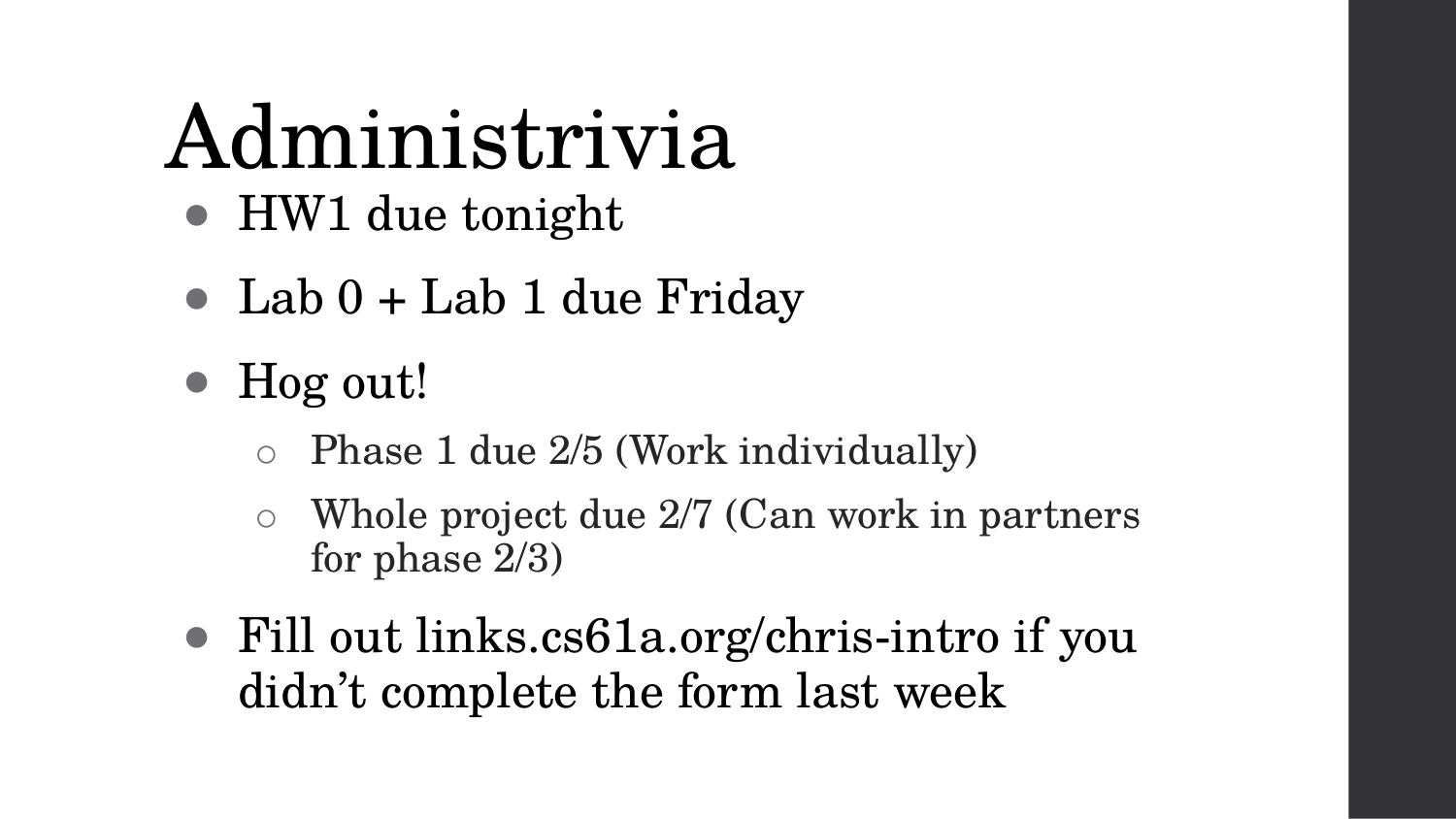

# Administrivia
HW1 due tonight
Lab 0 + Lab 1 due Friday
Hog out!
Phase 1 due 2/5 (Work individually)
Whole project due 2/7 (Can work in partners for phase 2/3)
Fill out links.cs61a.org/chris-intro if you didn’t complete the form last week